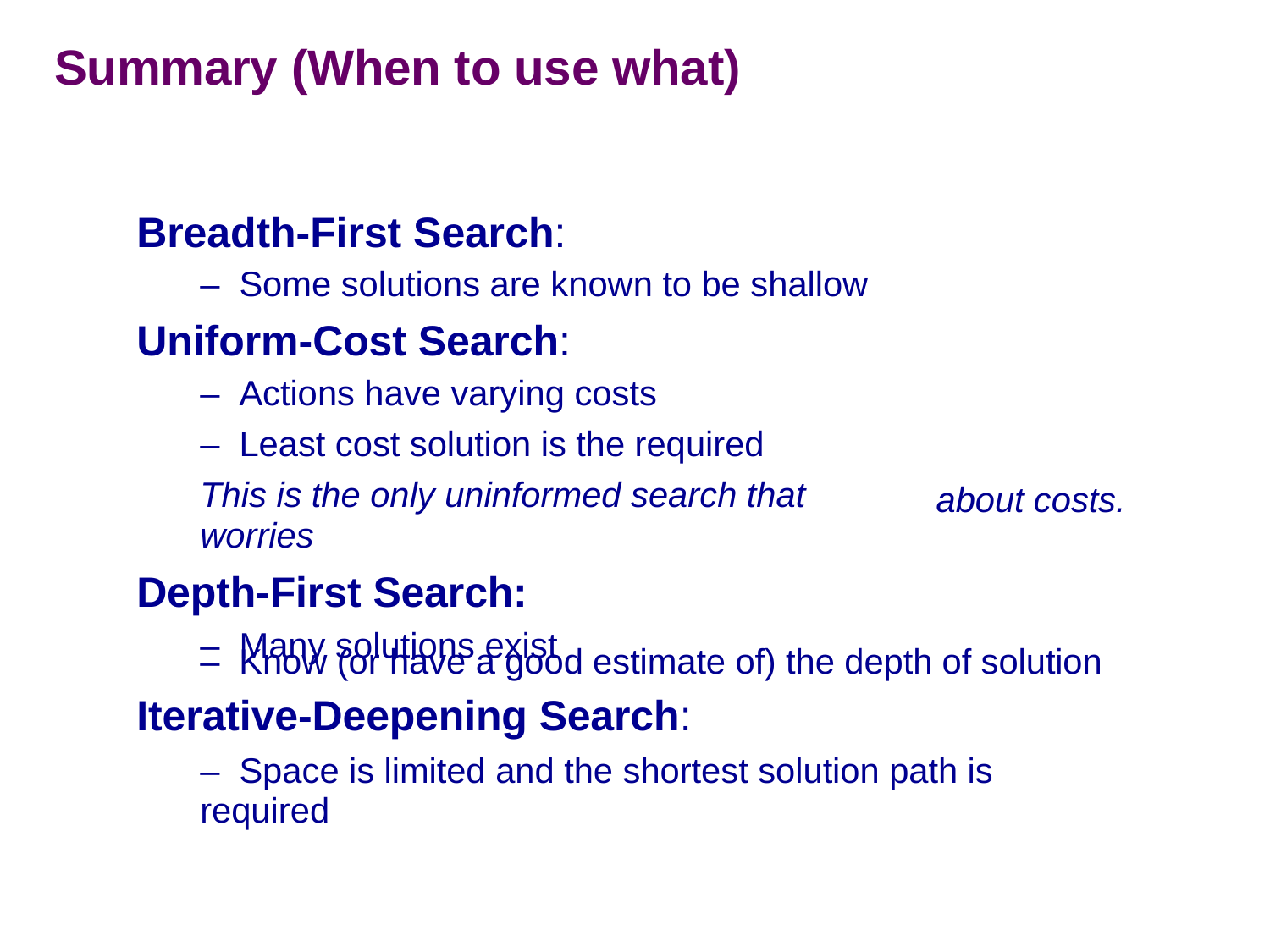

Summary (When to use what)
Breadth-First Search:
–  Some solutions are known to be shallow
Uniform-Cost Search:
–  Actions have varying costs
–  Least cost solution is the required
This is the only uninformed search that worries
Depth-First Search:
–  Many solutions exist
about costs.
–  Know (or have a good estimate of) the depth of solution
Iterative-Deepening Search:
–  Space is limited and the shortest solution path is required